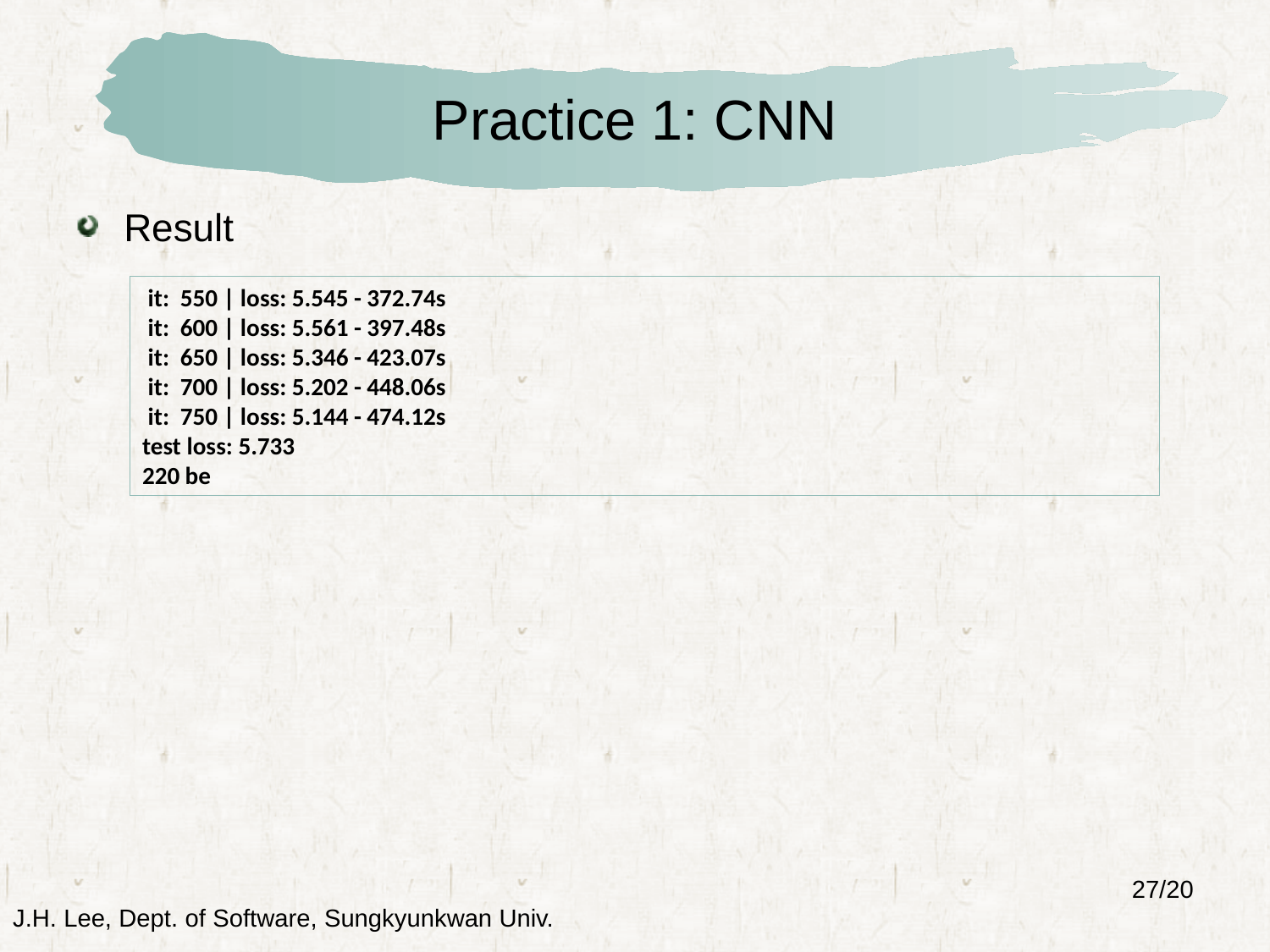

# Practice 1: CNN
Result
 it:  550 | loss: 5.545 - 372.74s
 it:  600 | loss: 5.561 - 397.48s
 it:  650 | loss: 5.346 - 423.07s
 it:  700 | loss: 5.202 - 448.06s
 it:  750 | loss: 5.144 - 474.12s
test loss: 5.733
220 be
27/20
J.H. Lee, Dept. of Software, Sungkyunkwan Univ.